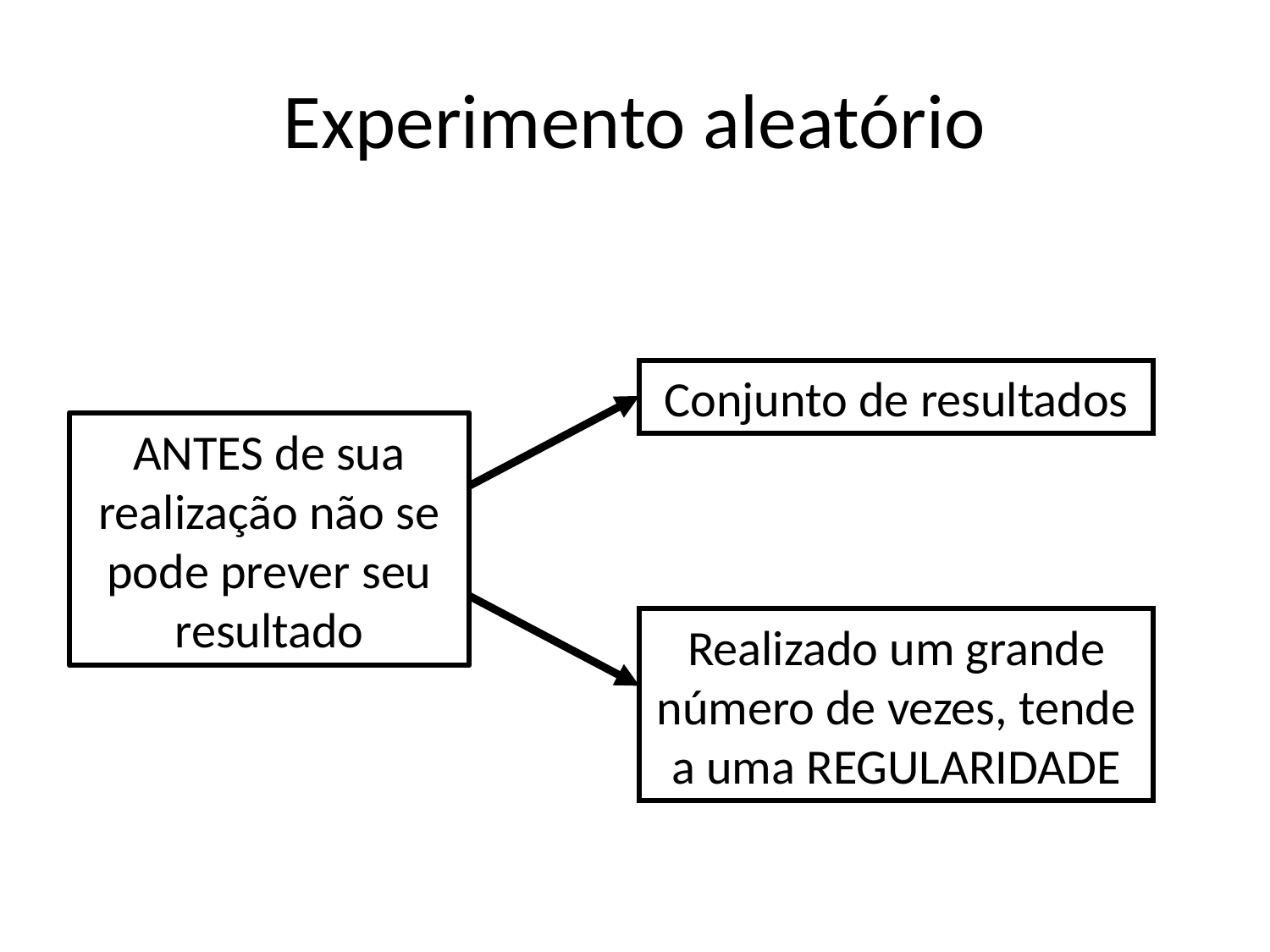

# Experimento aleatório
Conjunto de resultados
ANTES de sua realização não se pode prever seu resultado
Realizado um grande
número de vezes, tende
a uma REGULARIDADE